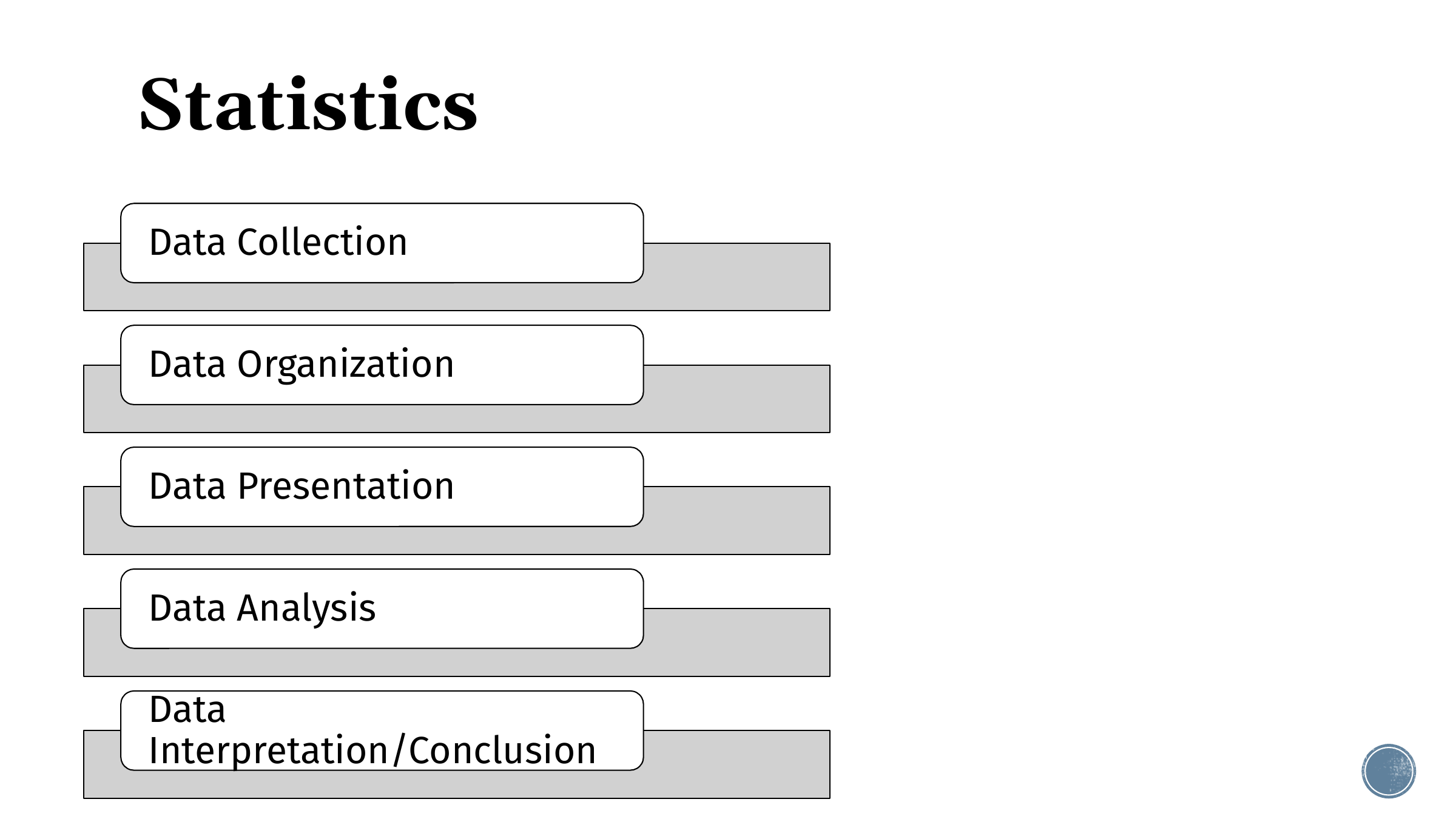

# Statistics
Data Collection
Data Organization
Data Presentation
Data Analysis
Data Interpretation/Conclusion